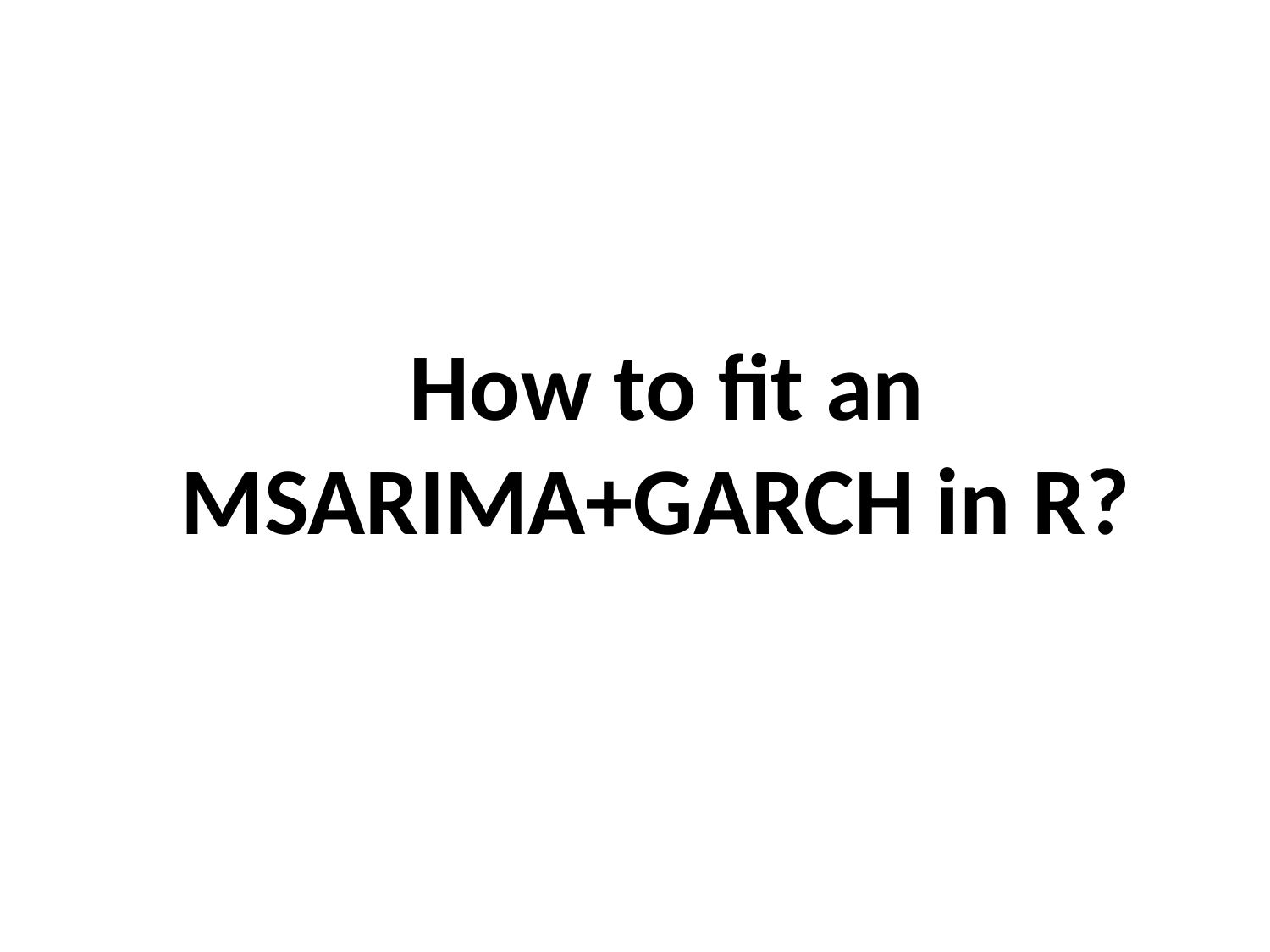

# How to fit an MSARIMA+GARCH in R?